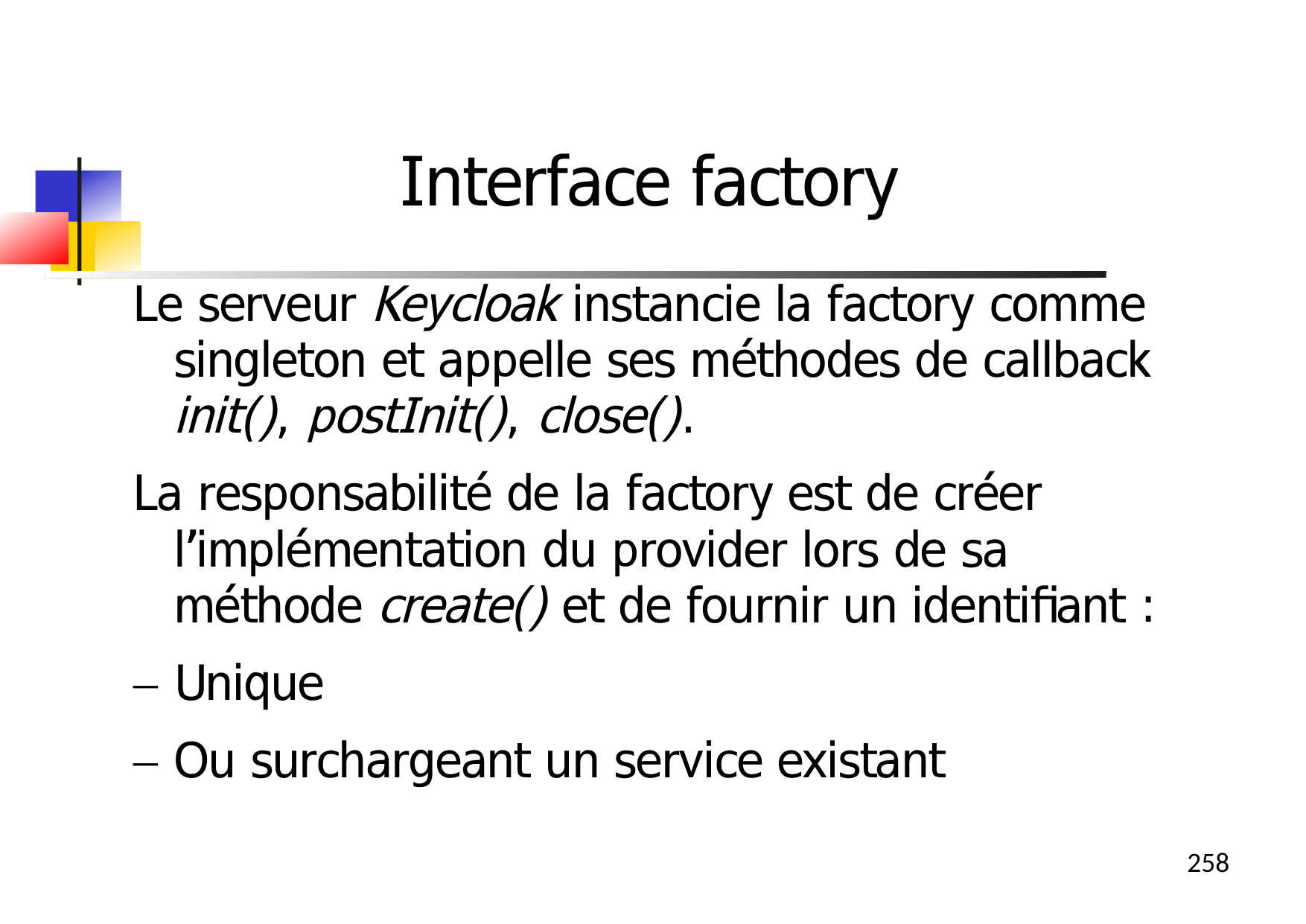

Interface factory
Le serveur Keycloak instancie la factory comme singleton et appelle ses méthodes de callback init(), postInit(), close().
La responsabilité de la factory est de créer l’implémentation du provider lors de sa méthode create() et de fournir un identifiant :
Unique
Ou surchargeant un service existant